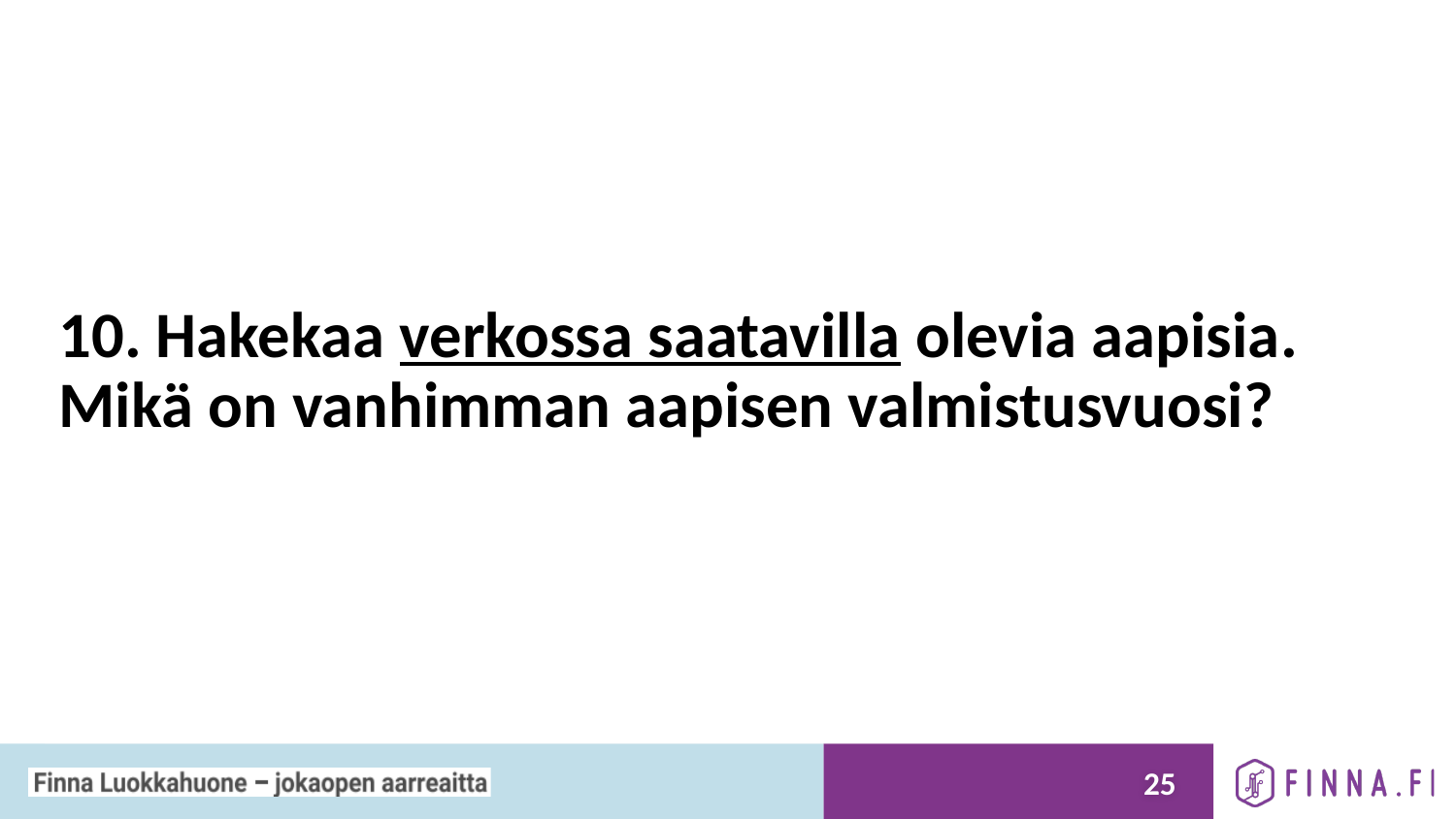

# 10. Hakekaa verkossa saatavilla olevia aapisia. Mikä on vanhimman aapisen valmistusvuosi?